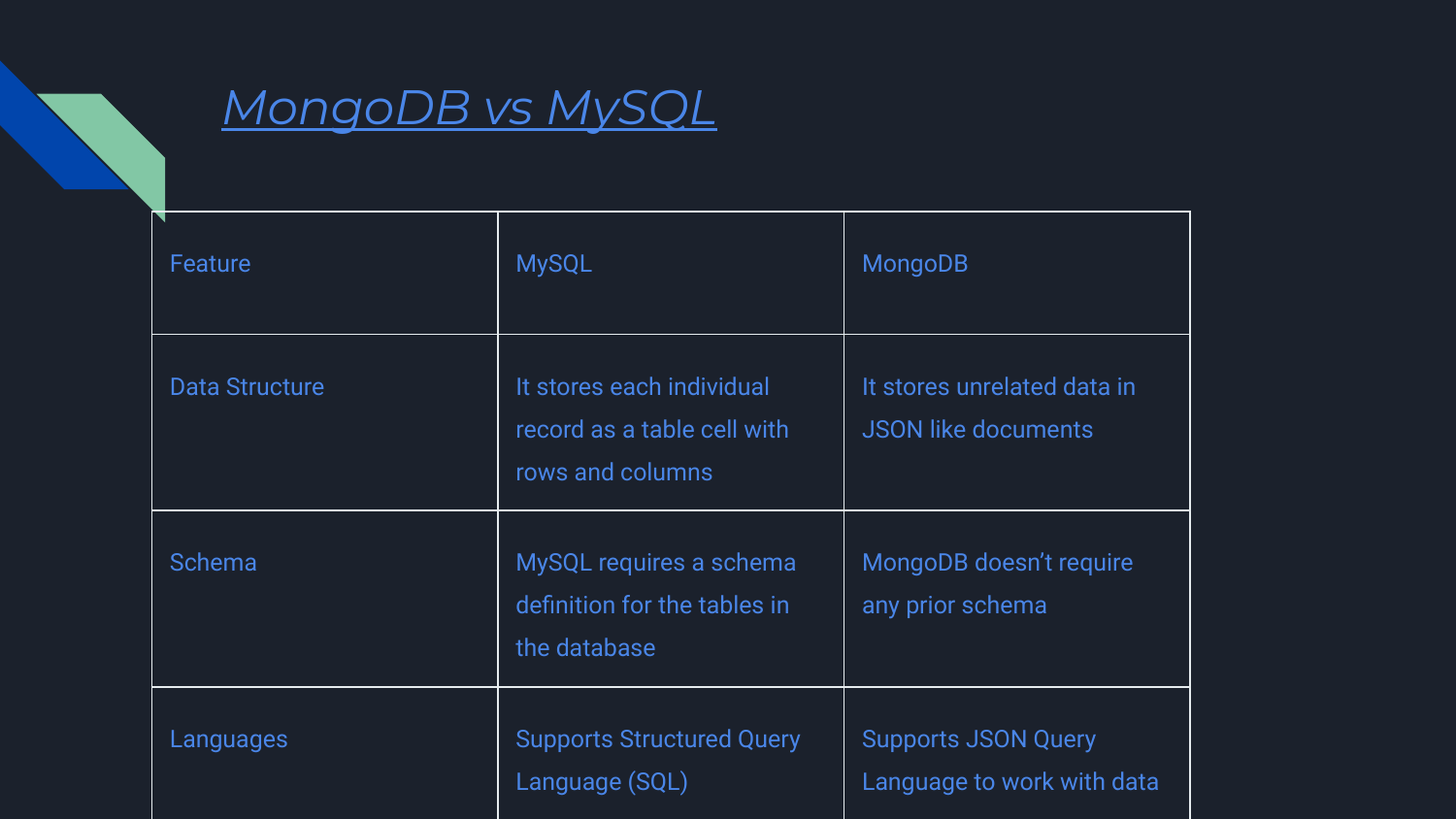

# MongoDB vs MySQL
| Feature | MySQL | MongoDB |
| --- | --- | --- |
| Data Structure | It stores each individual record as a table cell with rows and columns | It stores unrelated data in JSON like documents |
| Schema | MySQL requires a schema definition for the tables in the database | MongoDB doesn’t require any prior schema |
| Languages | Supports Structured Query Language (SQL) | Supports JSON Query Language to work with data |